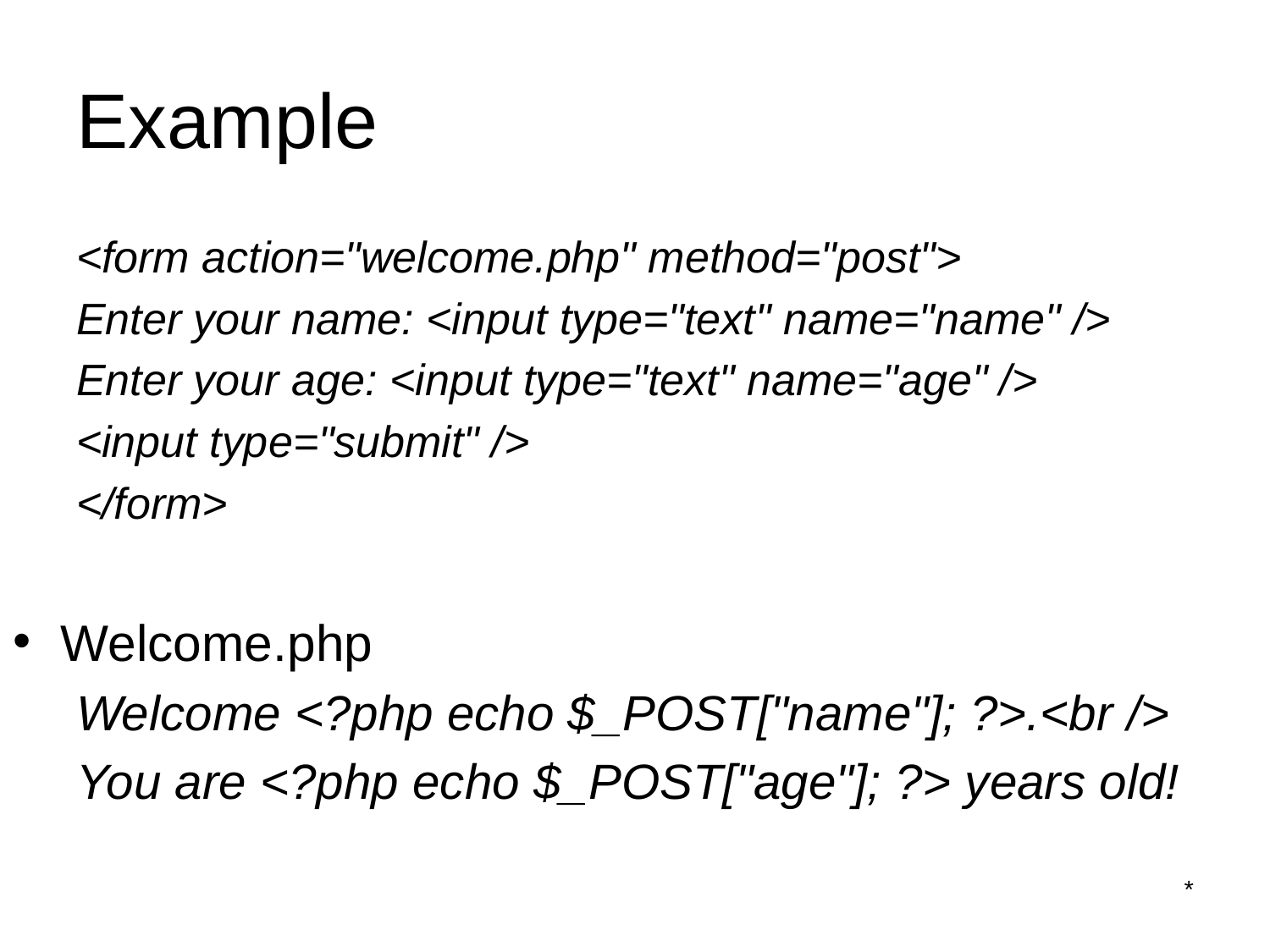

# Example
<form action="welcome.php" method="post">
Enter your name: <input type="text" name="name" />
Enter your age: <input type="text" name="age" />
<input type="submit" />
</form>

Welcome.php
Welcome <?php echo $_POST["name"]; ?>.<br />
You are <?php echo $_POST["age"]; ?> years old!
*